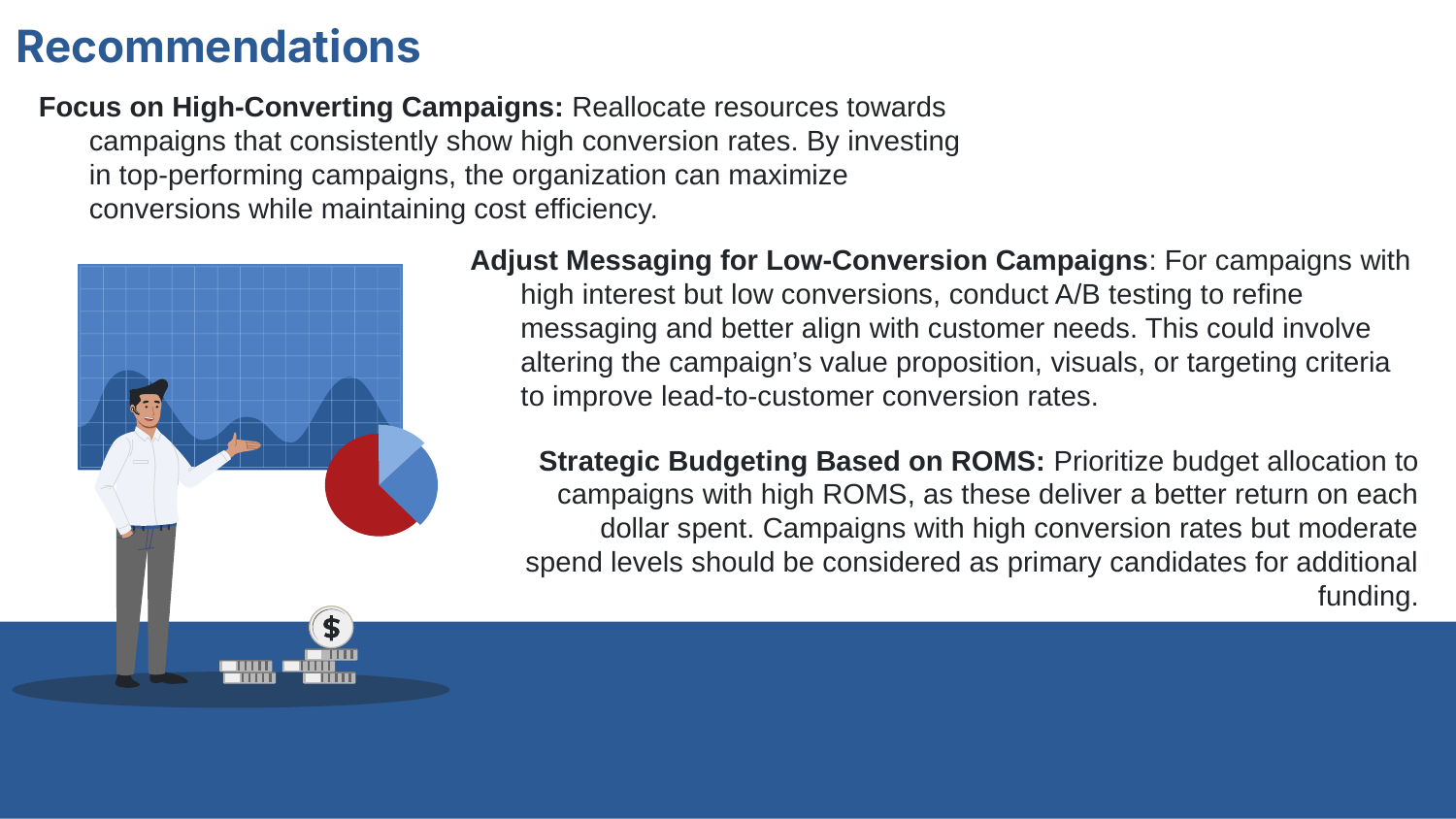

Recommendations
Focus on High-Converting Campaigns: Reallocate resources towards campaigns that consistently show high conversion rates. By investing in top-performing campaigns, the organization can maximize conversions while maintaining cost efficiency.

Adjust Messaging for Low-Conversion Campaigns: For campaigns with high interest but low conversions, conduct A/B testing to refine messaging and better align with customer needs. This could involve altering the campaign’s value proposition, visuals, or targeting criteria to improve lead-to-customer conversion rates.
Strategic Budgeting Based on ROMS: Prioritize budget allocation to campaigns with high ROMS, as these deliver a better return on each dollar spent. Campaigns with high conversion rates but moderate spend levels should be considered as primary candidates for additional funding.